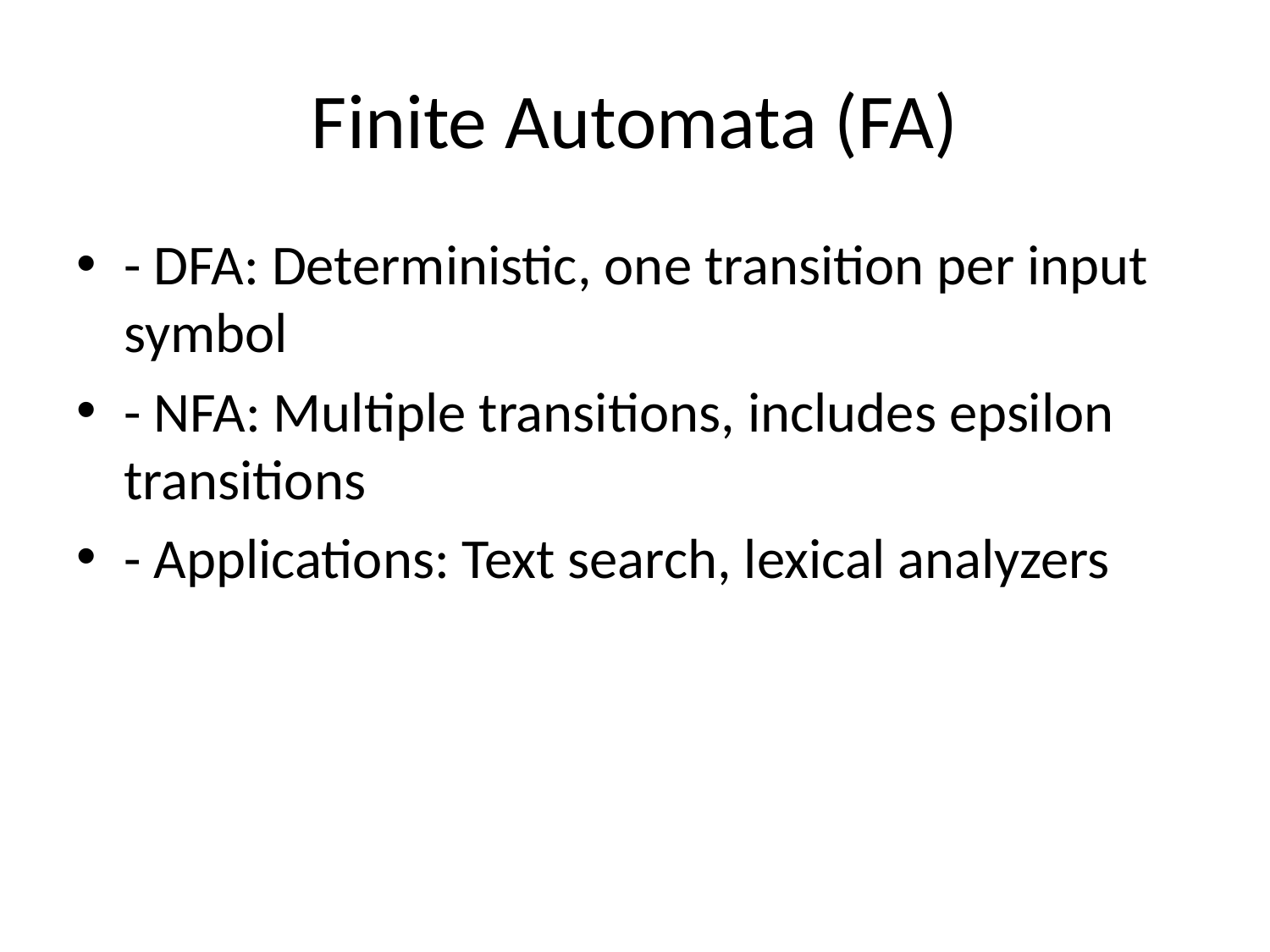

# Finite Automata (FA)
- DFA: Deterministic, one transition per input symbol
- NFA: Multiple transitions, includes epsilon transitions
- Applications: Text search, lexical analyzers